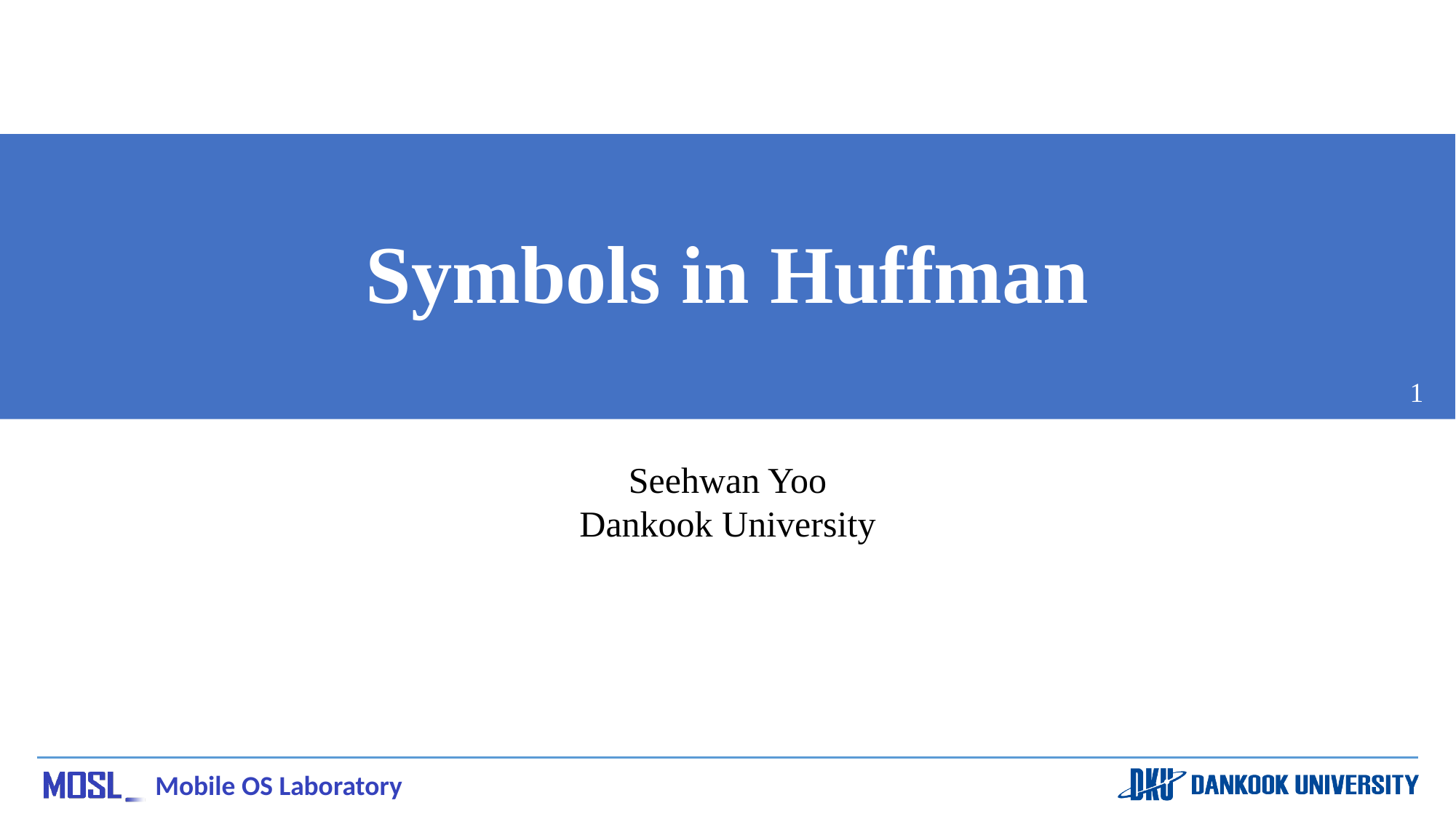

# Symbols in Huffman
1
Seehwan Yoo
Dankook University